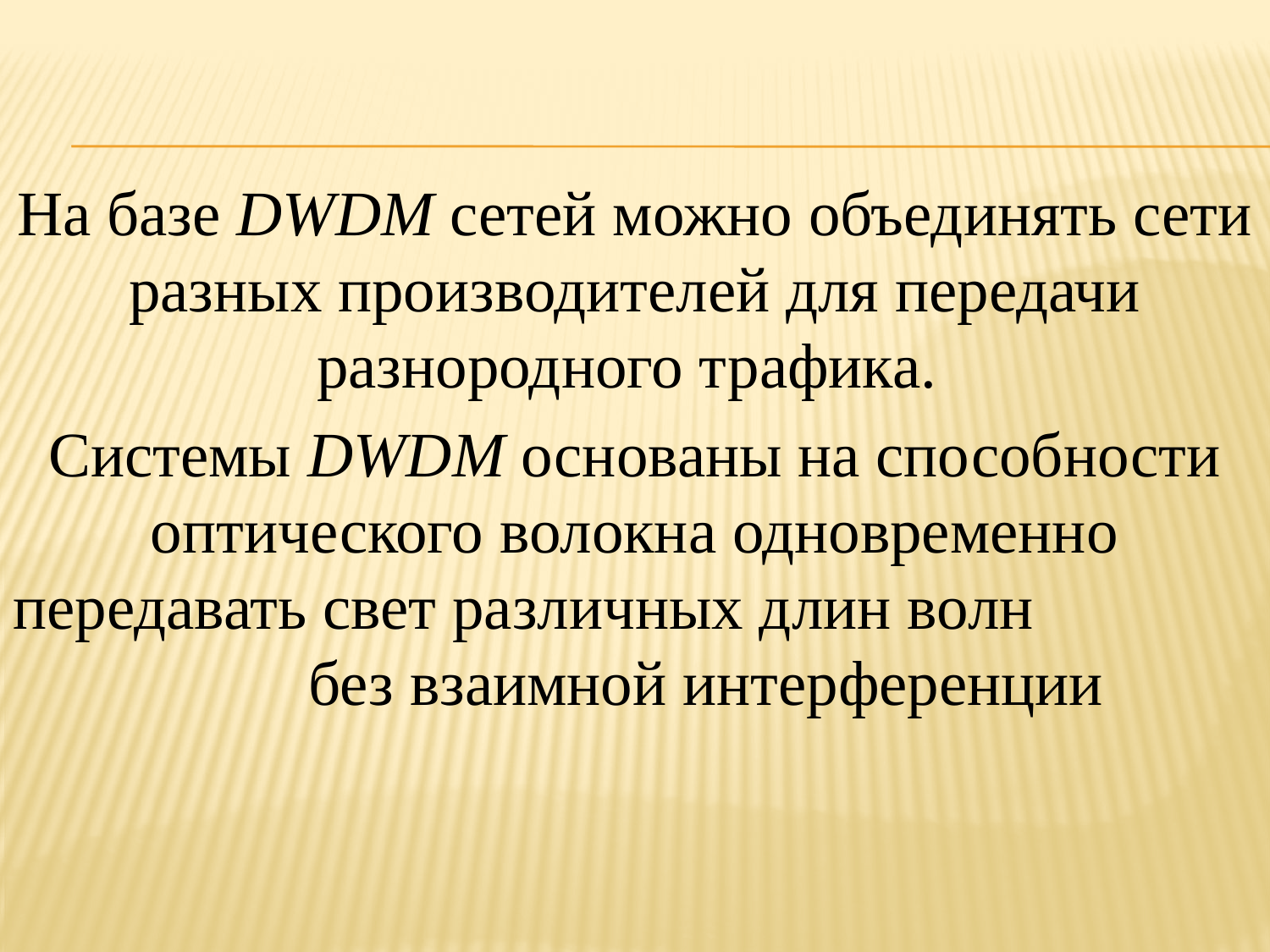

На базе DWDM сетей можно объединять сети разных производителей для передачи разнородного трафика.
Системы DWDM основаны на способности оптического волокна одновременно передавать свет различных длин волн                        без взаимной интерференции